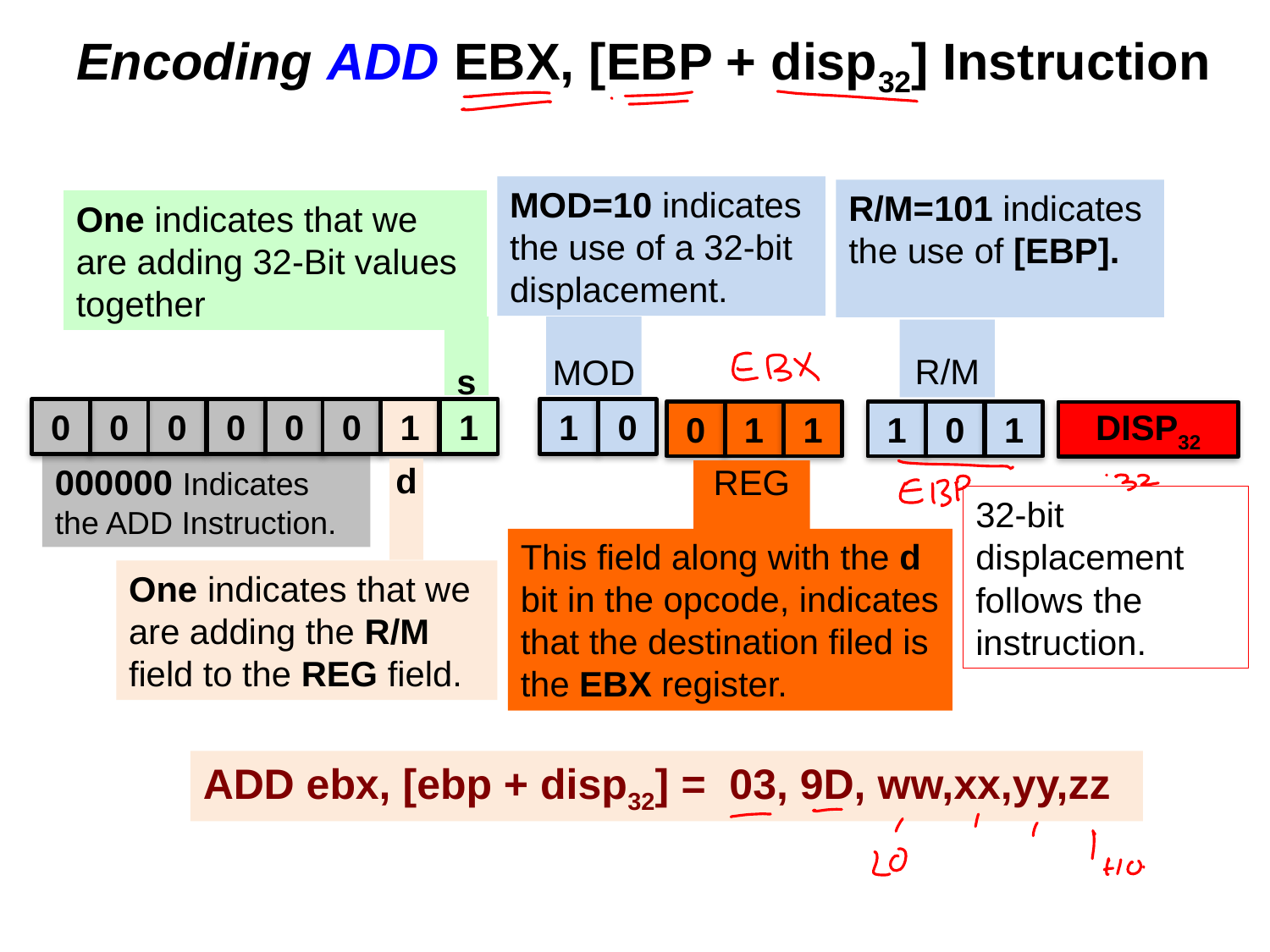

# Encoding ADD EBX, [EBP + disp32] Instruction
MOD=10 indicates the use of a 32-bit displacement.
R/M=101 indicates the use of [EBP].
One indicates that we are adding 32-Bit values together

s

MOD

R/M
0
0
0
0
0
0
1
1
1
0
0
1
1
1
0
1
DISP32
000000 Indicates the ADD Instruction.
d
REG
32-bit displacement follows the instruction.
This field along with the d bit in the opcode, indicates that the destination filed is the EBX register.
One indicates that we are adding the R/M field to the REG field.
ADD ebx, [ebp + disp32] =  03, 9D, ww,xx,yy,zz